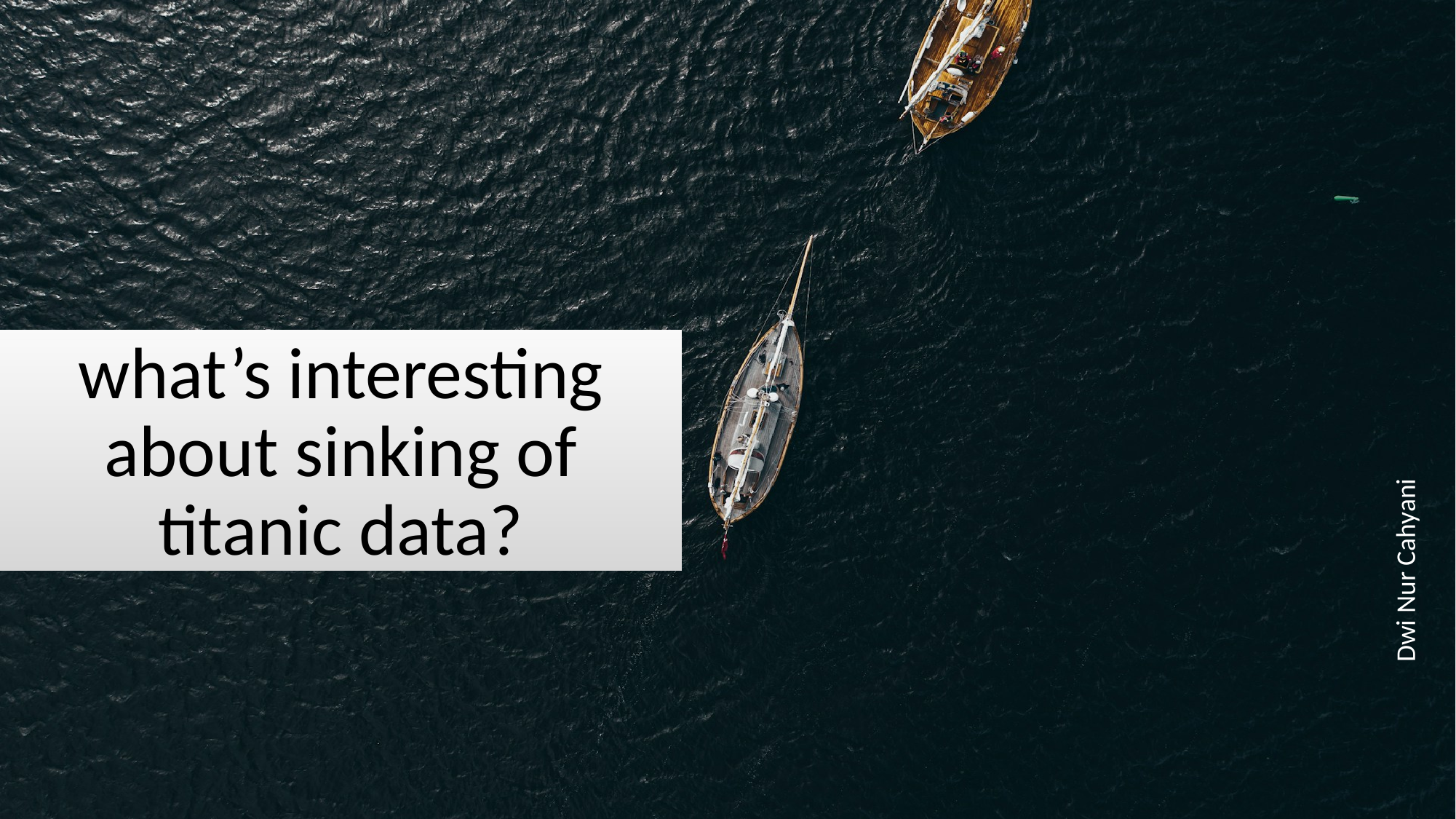

Dwi Nur Cahyani
what’s interesting about sinking of titanic data?